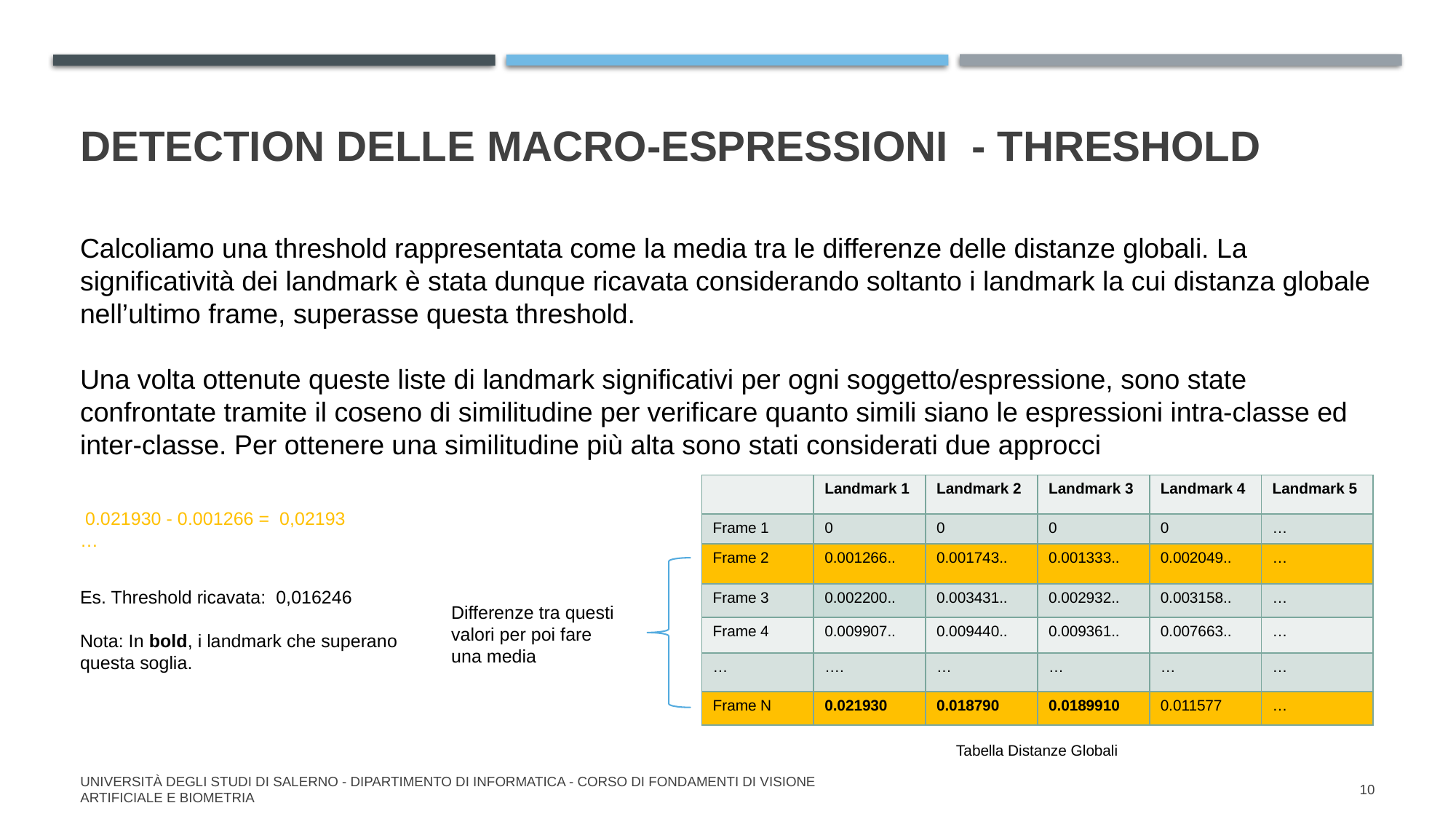

# Detection delle macro-espressioni  - threshold
Calcoliamo una threshold rappresentata come la media tra le differenze delle distanze globali. La significatività dei landmark è stata dunque ricavata considerando soltanto i landmark la cui distanza globale nell’ultimo frame, superasse questa threshold.

Una volta ottenute queste liste di landmark significativi per ogni soggetto/espressione, sono state confrontate tramite il coseno di similitudine per verificare quanto simili siano le espressioni intra-classe ed inter-classe. Per ottenere una similitudine più alta sono stati considerati due approcci

|  | Landmark 1 | Landmark 2 | Landmark 3 | Landmark 4 | Landmark 5 |
| --- | --- | --- | --- | --- | --- |
| Frame 1 | 0 | 0 | 0 | 0 | … |
| Frame 2 | 0.001266.. | 0.001743.. | 0.001333.. | 0.002049.. | … |
| Frame 3 | 0.002200.. | 0.003431.. | 0.002932.. | 0.003158.. | … |
| Frame 4 | 0.009907.. | 0.009440.. | 0.009361.. | 0.007663.. | … |
| … | …. | … | … | … | … |
| Frame N | 0.021930 | 0.018790 | 0.0189910 | 0.011577 | … |
 0.021930 - 0.001266 =  0,02193
…

Es. Threshold ricavata:  0,016246

Nota: In bold, i landmark che superano
questa soglia.
Differenze tra questi valori per poi fare una media
Tabella Distanze Globali
Università degli Studi di Salerno - Dipartimento di informatica - Corso di Fondamenti di visione artificiale e biometria
10